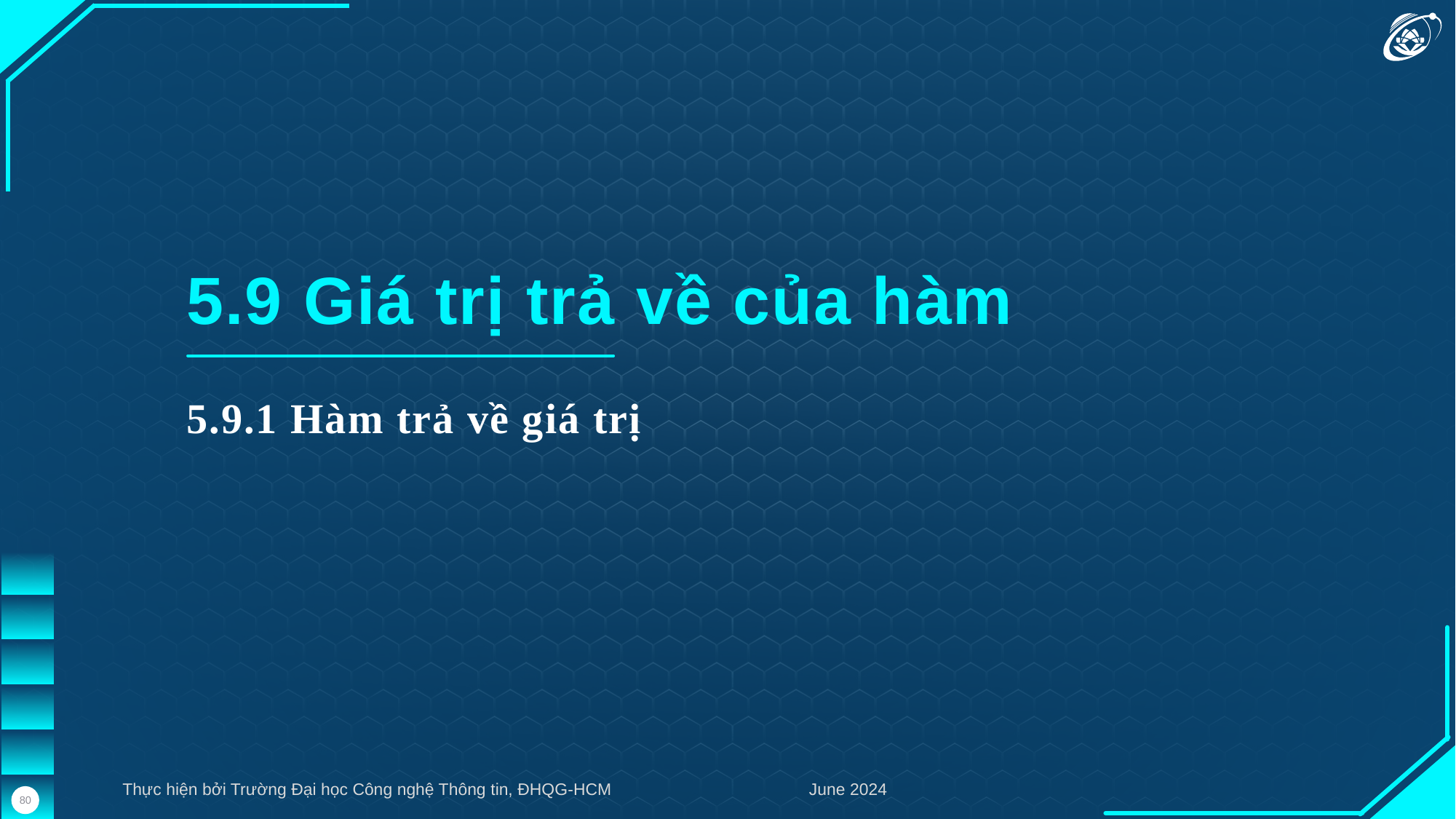

5.9 Giá trị trả về của hàm
5.9.1 Hàm trả về giá trị

Thực hiện bởi Trường Đại học Công nghệ Thông tin, ĐHQG-HCM
June 2024
80